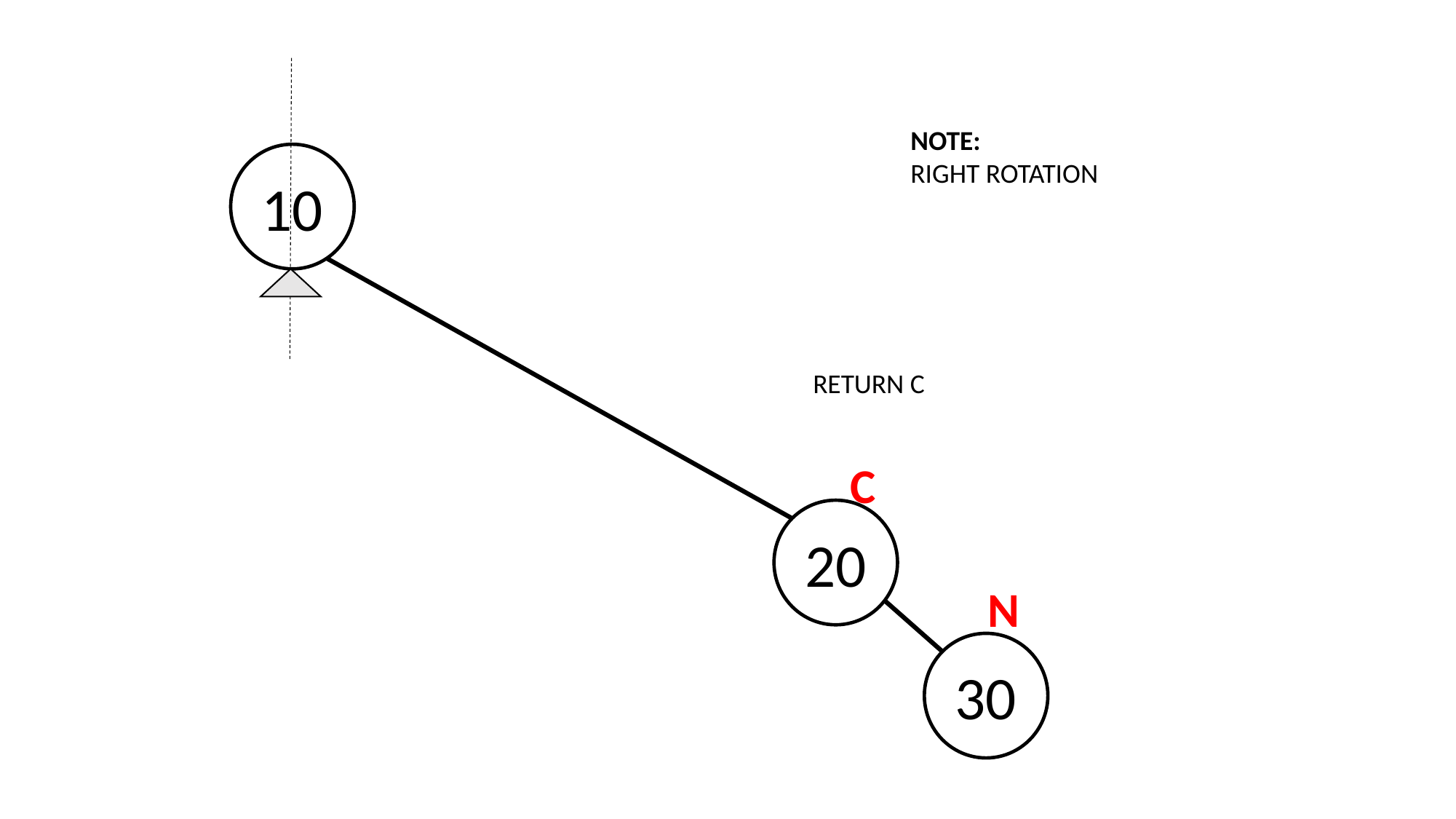

NOTE:
RIGHT ROTATION

10

RETURN C
C
20
N
30